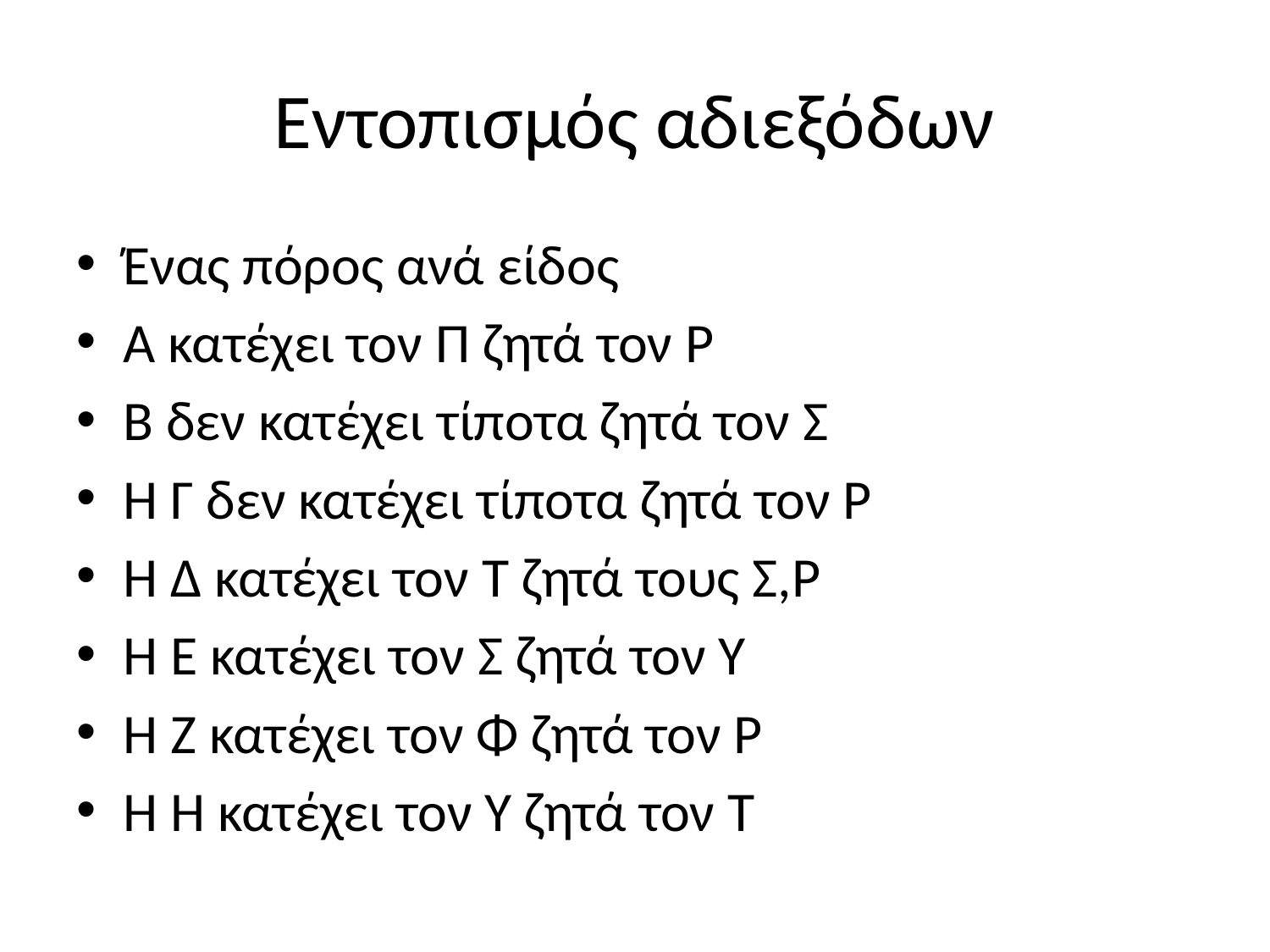

# Εντοπισμός αδιεξόδων
Ένας πόρος ανά είδος
Α κατέχει τον Π ζητά τον Ρ
Β δεν κατέχει τίποτα ζητά τον Σ
Η Γ δεν κατέχει τίποτα ζητά τον Ρ
Η Δ κατέχει τον Τ ζητά τους Σ,Ρ
Η Ε κατέχει τον Σ ζητά τον Υ
Η Ζ κατέχει τον Φ ζητά τον Ρ
Η Η κατέχει τον Υ ζητά τον Τ